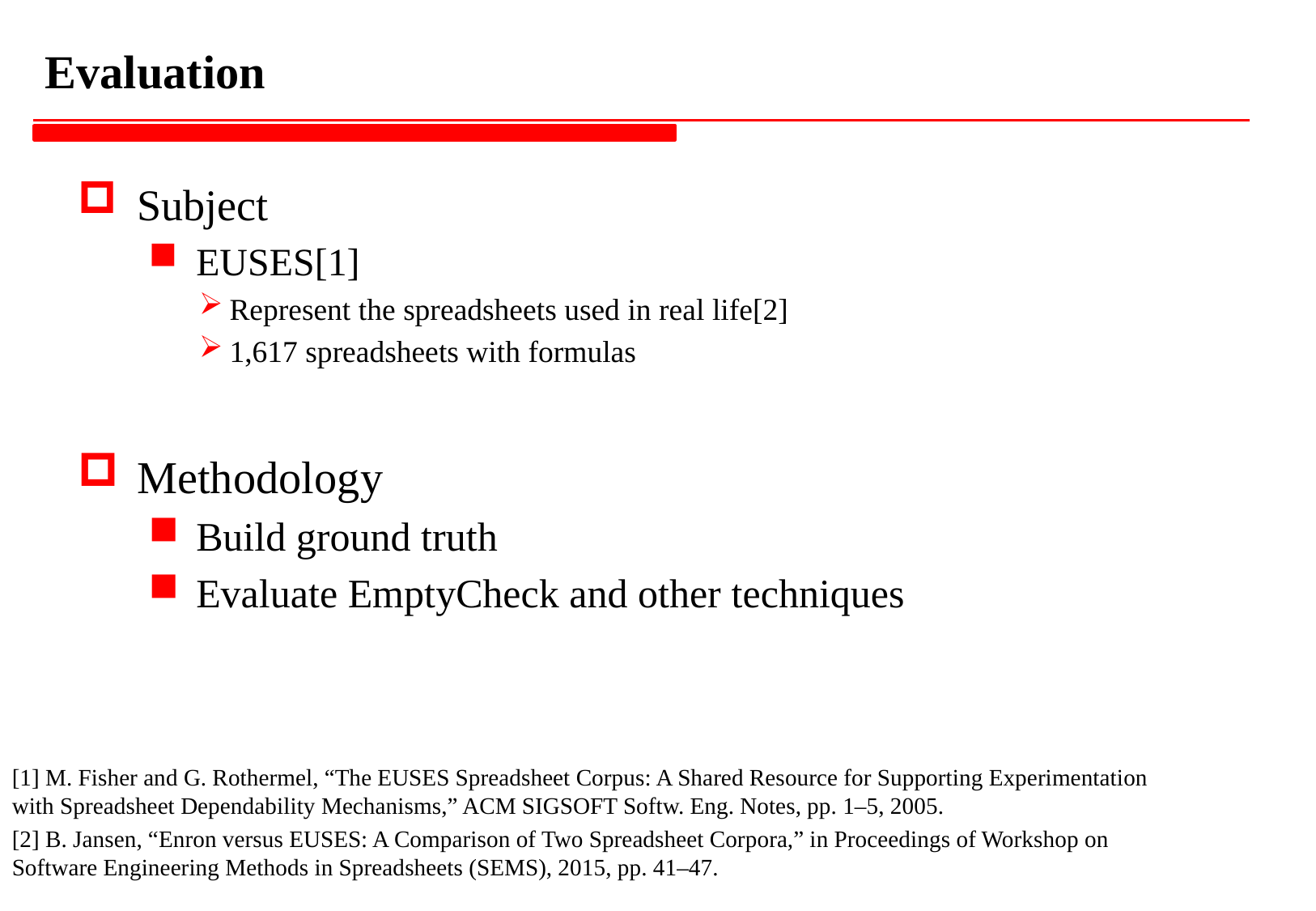

# Evaluation
Subject
EUSES[1]
Represent the spreadsheets used in real life[2]
1,617 spreadsheets with formulas

Methodology
Build ground truth
Evaluate EmptyCheck and other techniques

[1] M. Fisher and G. Rothermel, “The EUSES Spreadsheet Corpus: A Shared Resource for Supporting Experimentation with Spreadsheet Dependability Mechanisms,” ACM SIGSOFT Softw. Eng. Notes, pp. 1–5, 2005.
[2] B. Jansen, “Enron versus EUSES: A Comparison of Two Spreadsheet Corpora,” in Proceedings of Workshop on Software Engineering Methods in Spreadsheets (SEMS), 2015, pp. 41–47.